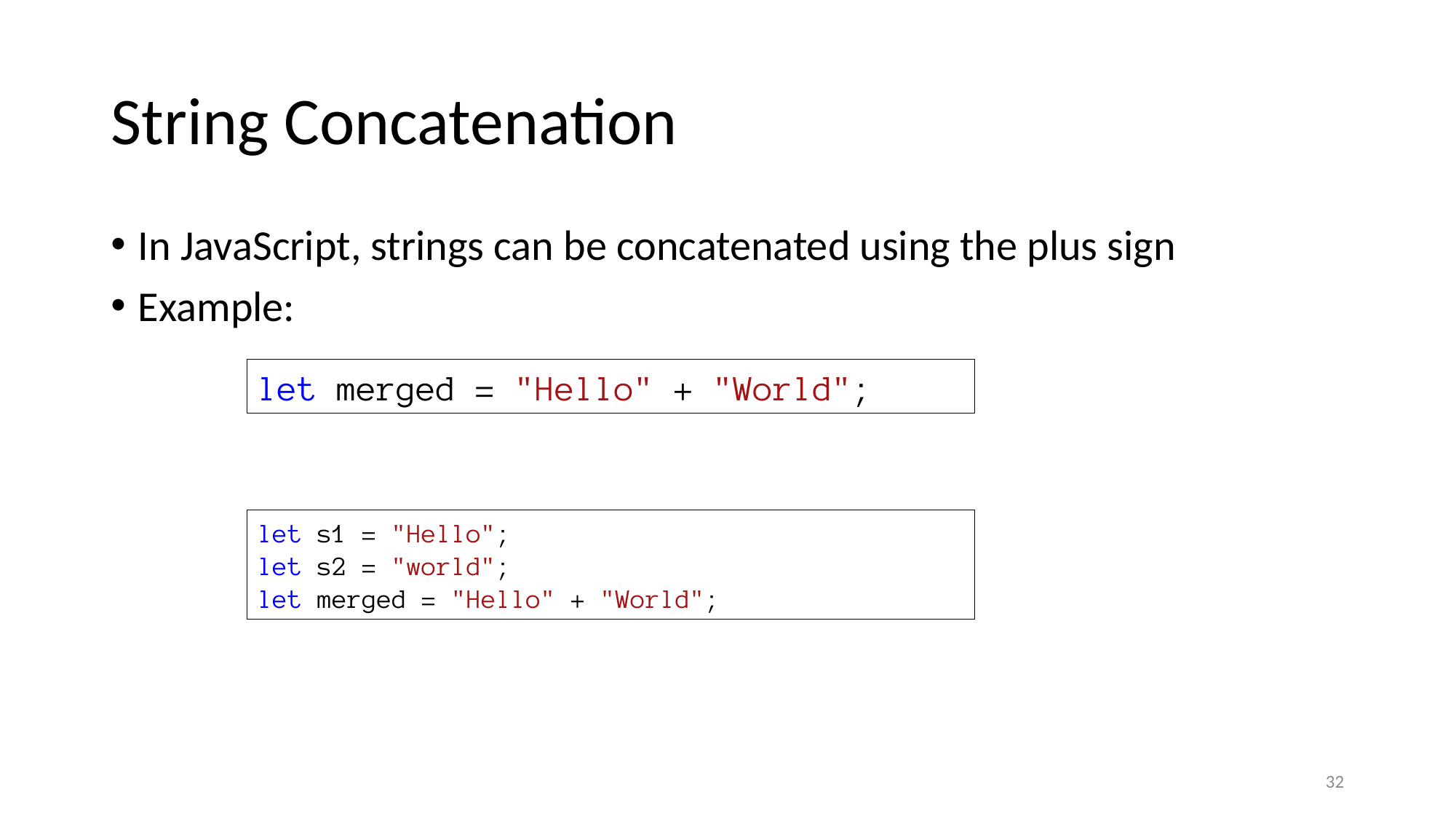

# String Concatenation
In JavaScript, strings can be concatenated using the plus sign
Example:
let merged = "Hello" + "World";
let s1 = "Hello";
let s2 = "world";
let merged = "Hello" + "World";
32